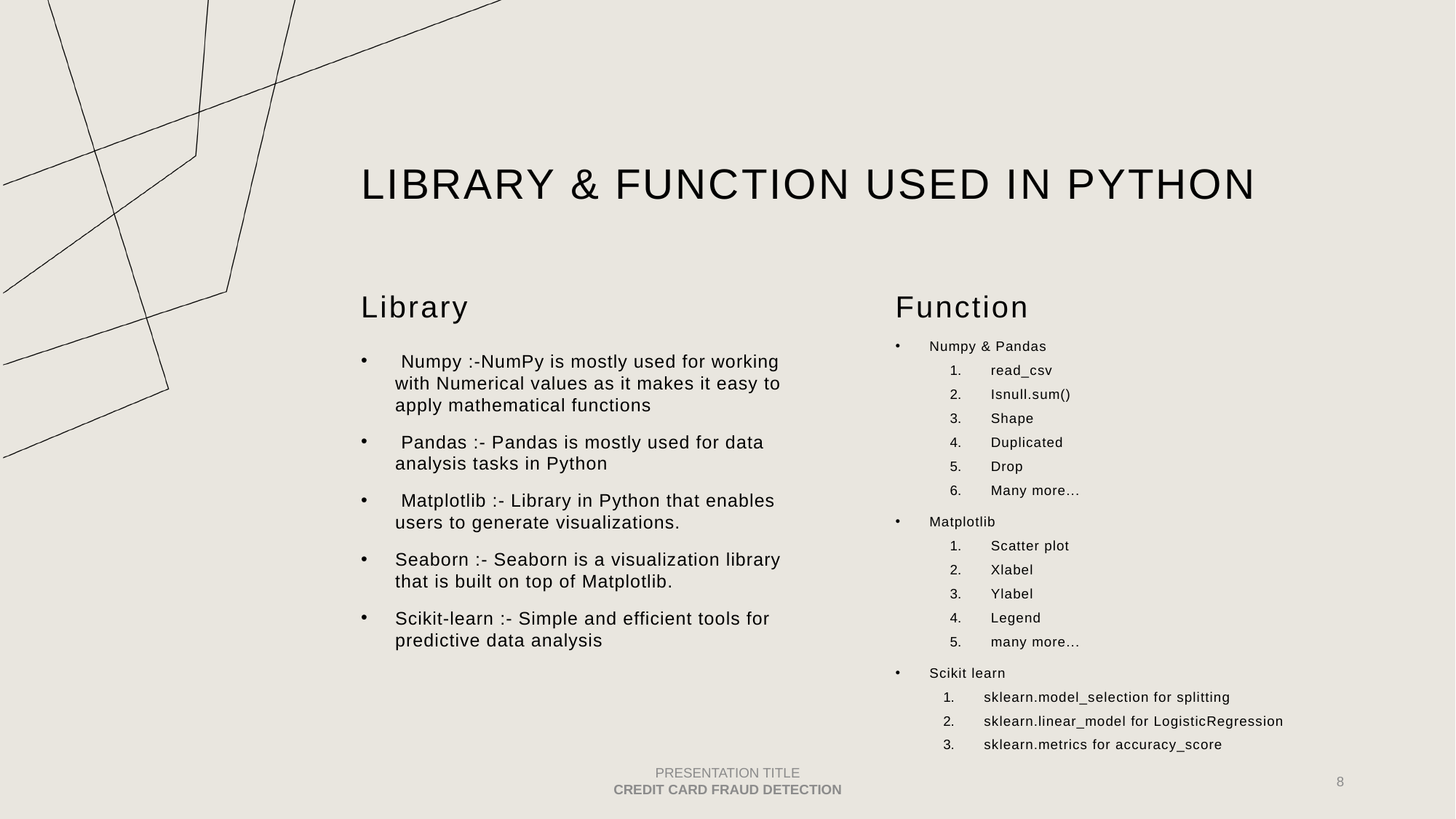

# Library & Function used in python
Library
Function
Numpy & Pandas
read_csv
Isnull.sum()
Shape
Duplicated
Drop
Many more...
Matplotlib
Scatter plot
Xlabel
Ylabel
Legend
many more...
Scikit learn
sklearn.model_selection for splitting
sklearn.linear_model for LogisticRegression
sklearn.metrics for accuracy_score

 Numpy :-NumPy is mostly used for working with Numerical values as it makes it easy to apply mathematical functions
 Pandas :- Pandas is mostly used for data analysis tasks in Python
 Matplotlib :- Library in Python that enables users to generate visualizations.
Seaborn :- Seaborn is a visualization library that is built on top of Matplotlib.
Scikit-learn :- Simple and efficient tools for predictive data analysis

PRESENTATION TITLE
CREDIT CARD FRAUD DETECTION
8